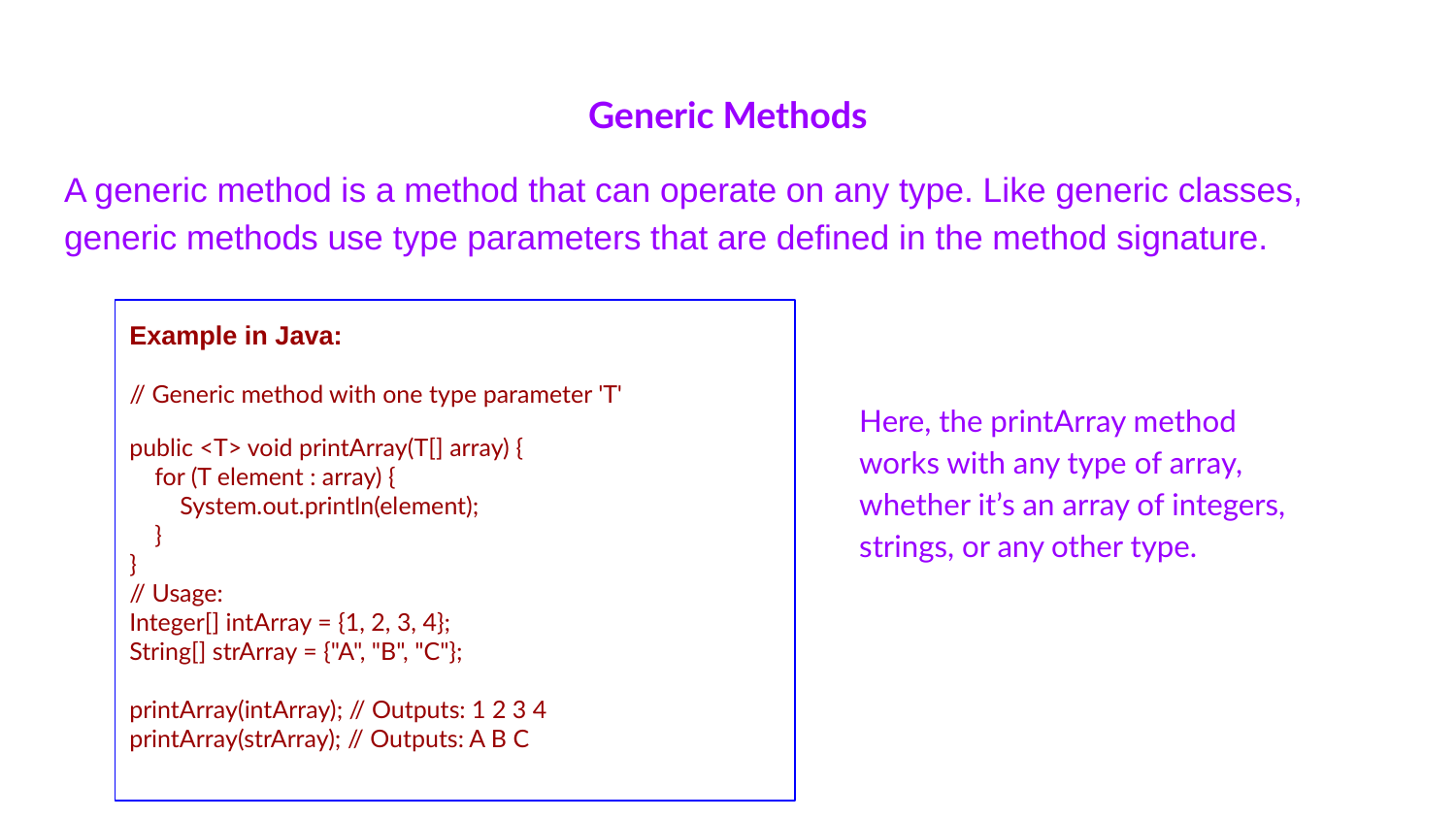

# Generic Methods
A generic method is a method that can operate on any type. Like generic classes, generic methods use type parameters that are defined in the method signature.
Example in Java:
// Generic method with one type parameter 'T'
public <T> void printArray(T[] array) {
    for (T element : array) {
        System.out.println(element);
    }
}
// Usage:
Integer[] intArray = {1, 2, 3, 4};
String[] strArray = {"A", "B", "C"};

printArray(intArray); // Outputs: 1 2 3 4
printArray(strArray); // Outputs: A B C

Here, the printArray method works with any type of array, whether it’s an array of integers, strings, or any other type.